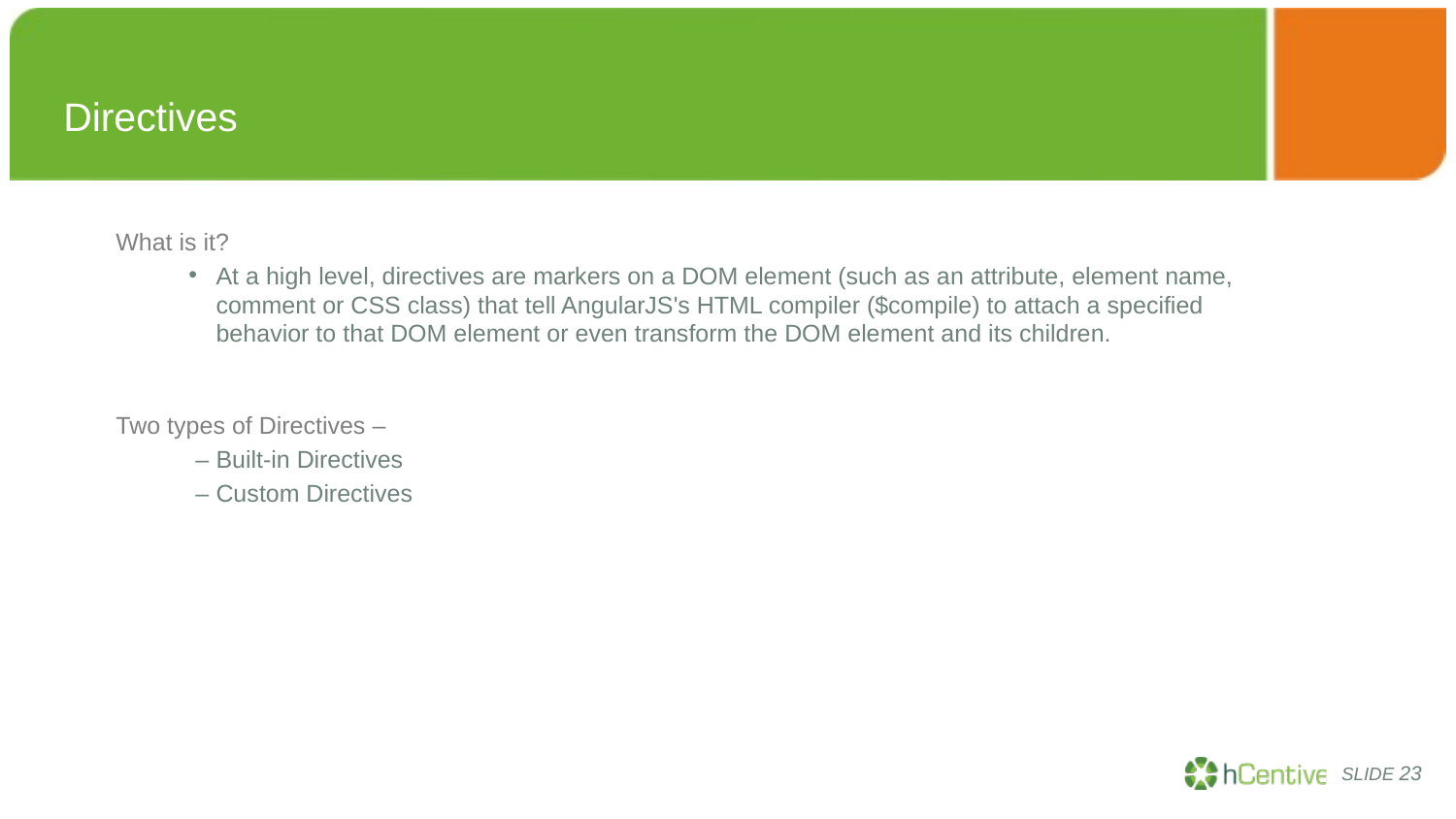

Directives

What is it?
At a high level, directives are markers on a DOM element (such as an attribute, element name, comment or CSS class) that tell AngularJS's HTML compiler ($compile) to attach a specified behavior to that DOM element or even transform the DOM element and its children.

Two types of Directives –
 – Built-in Directives
 – Custom Directives